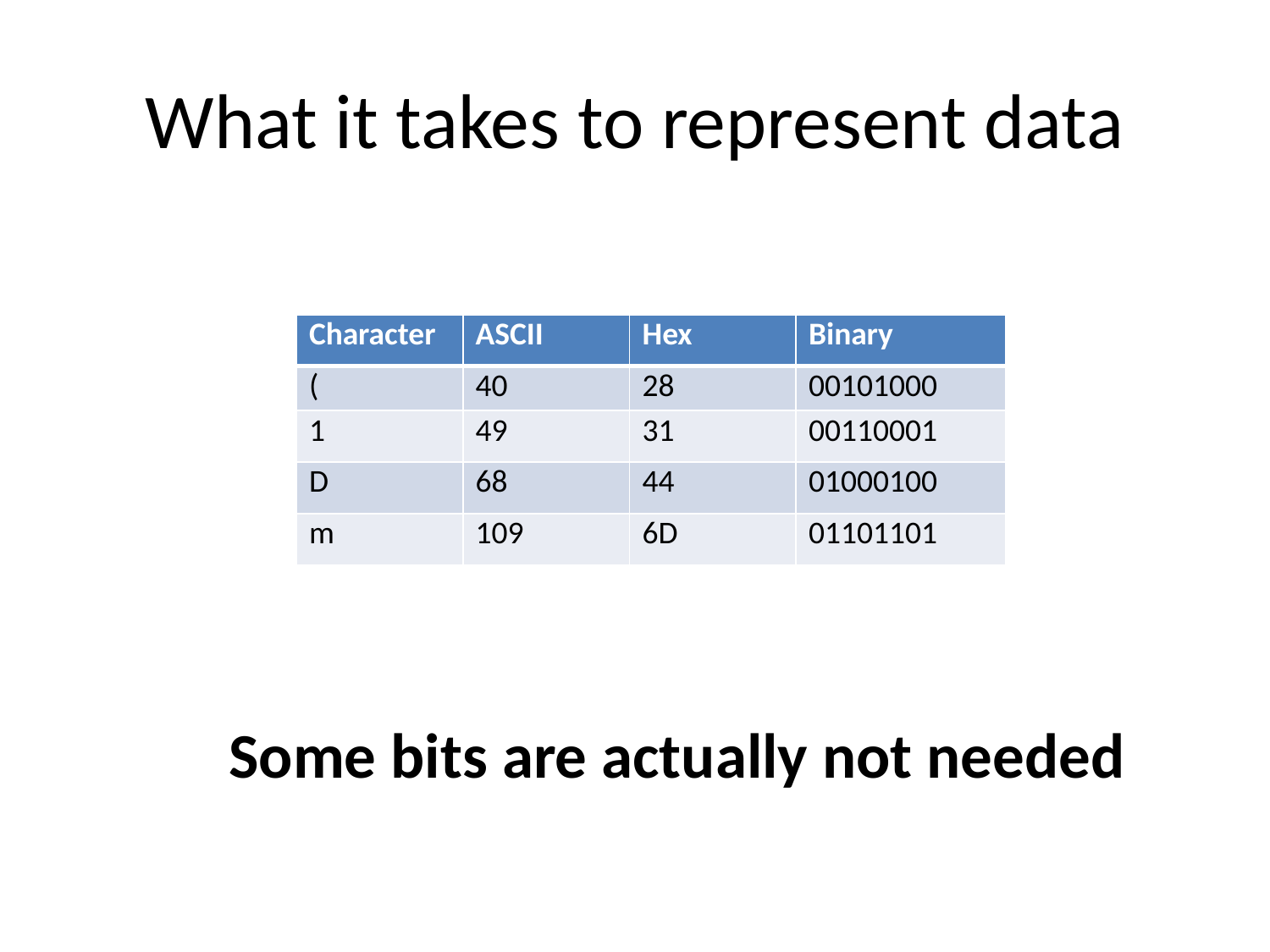

# What it takes to represent data
| Character | ASCII | Hex | Binary |
| --- | --- | --- | --- |
| ( | 40 | 28 | 00101000 |
| 1 | 49 | 31 | 00110001 |
| D | 68 | 44 | 01000100 |
| m | 109 | 6D | 01101101 |
Some bits are actually not needed